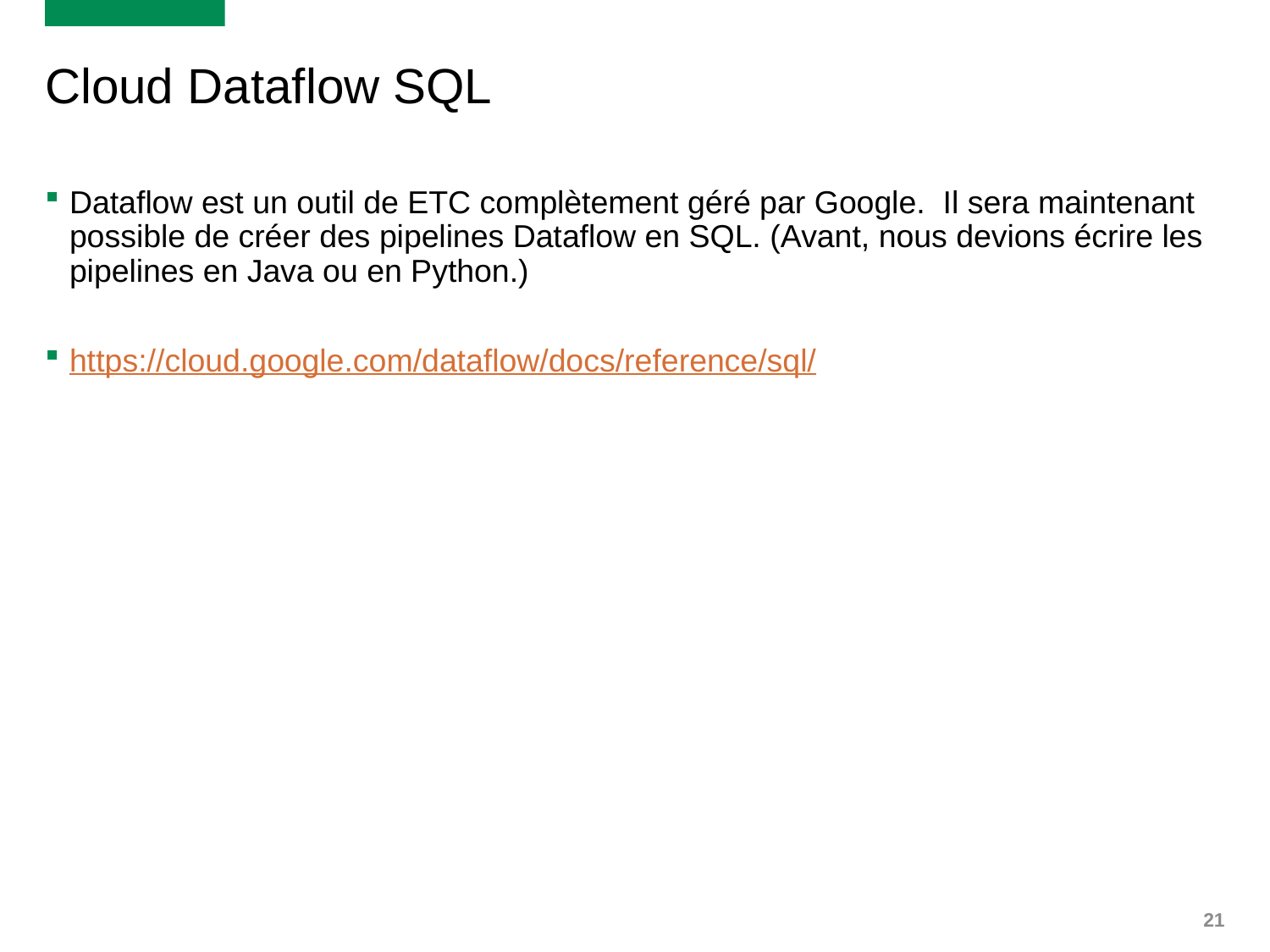

# Cloud Dataflow SQL
Dataflow est un outil de ETC complètement géré par Google.  Il sera maintenant possible de créer des pipelines Dataflow en SQL. (Avant, nous devions écrire les pipelines en Java ou en Python.)

https://cloud.google.com/dataflow/docs/reference/sql/
21